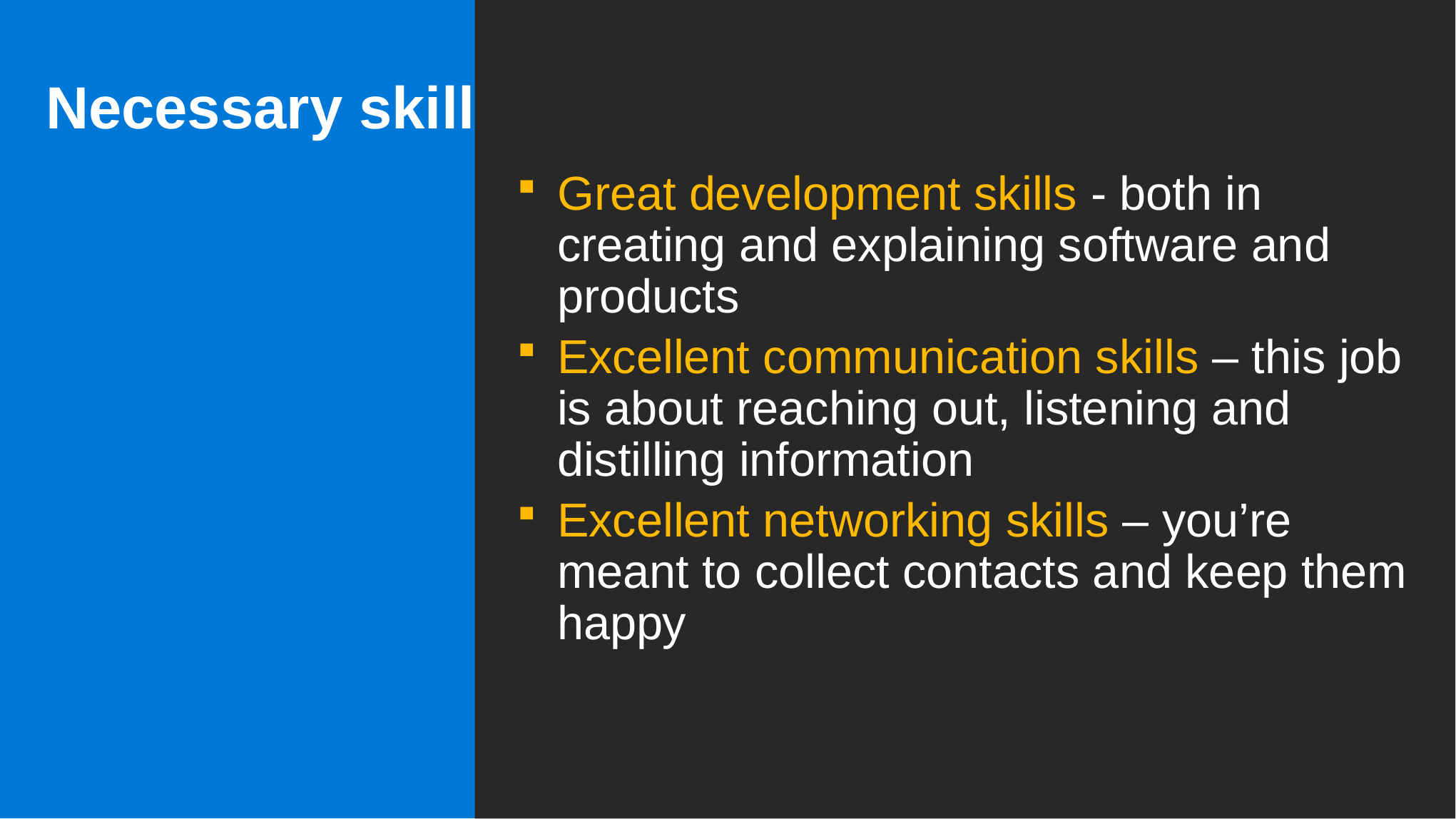

Great development skills - both in creating and explaining software and products
Excellent communication skills – this job is about reaching out, listening and distilling information
Excellent networking skills – you’re meant to collect contacts and keep them happy
Necessary skills: